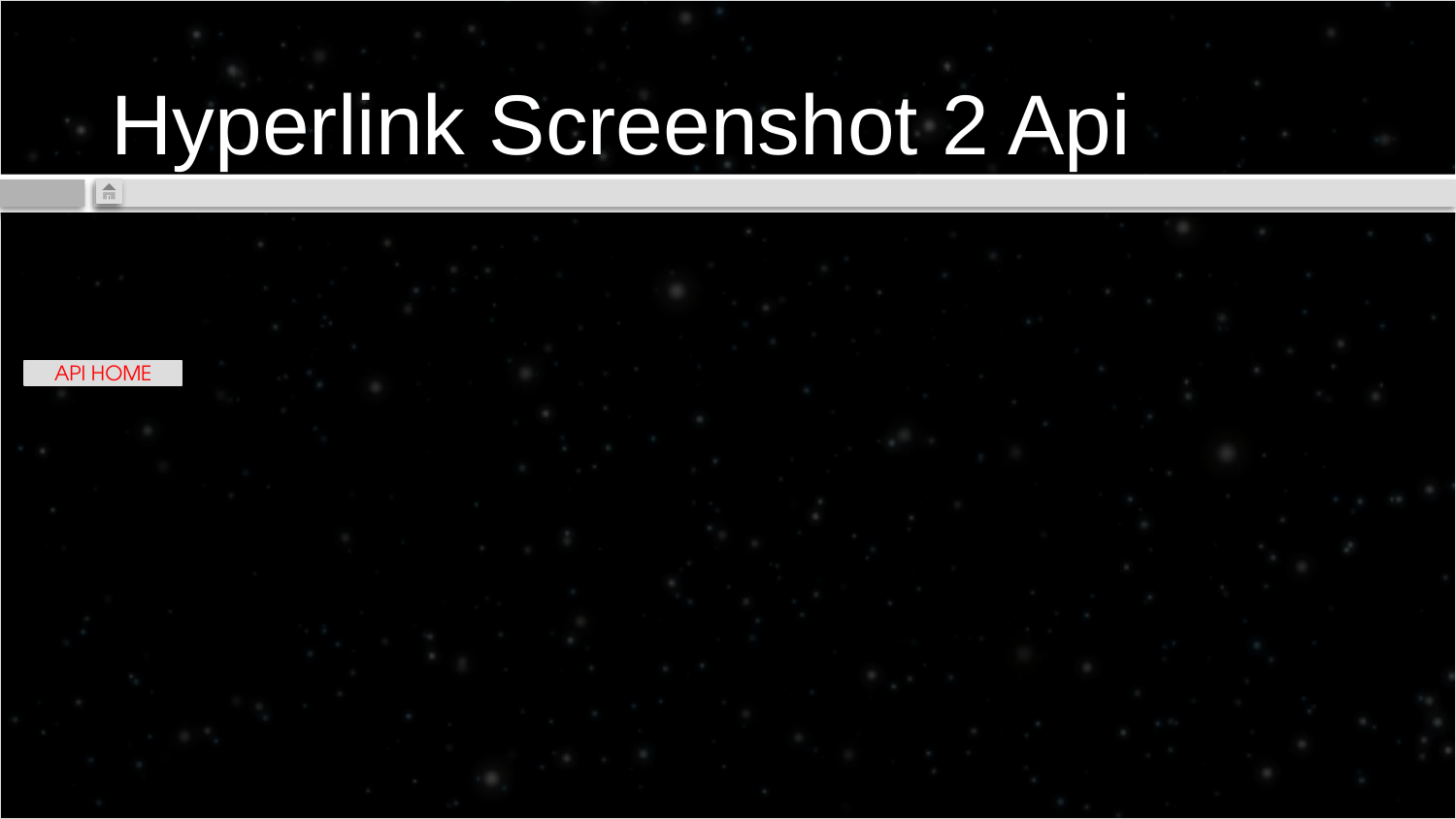

# Hyperlink Screenshot 2 Api

API HOME